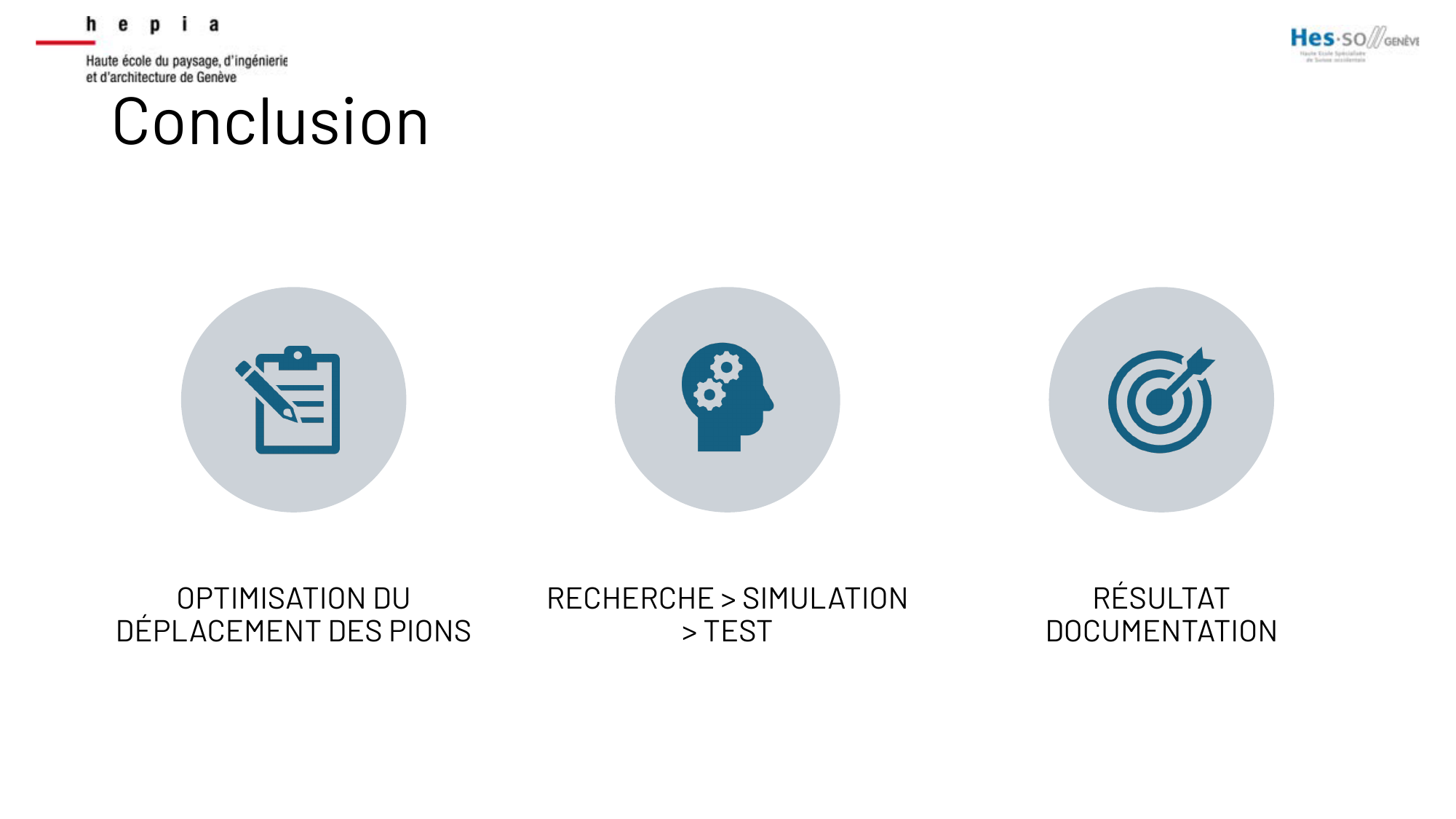

# Conclusion
Optimisation du déplacement des pions
Recherche > Simulation > Test
Résultat Documentation